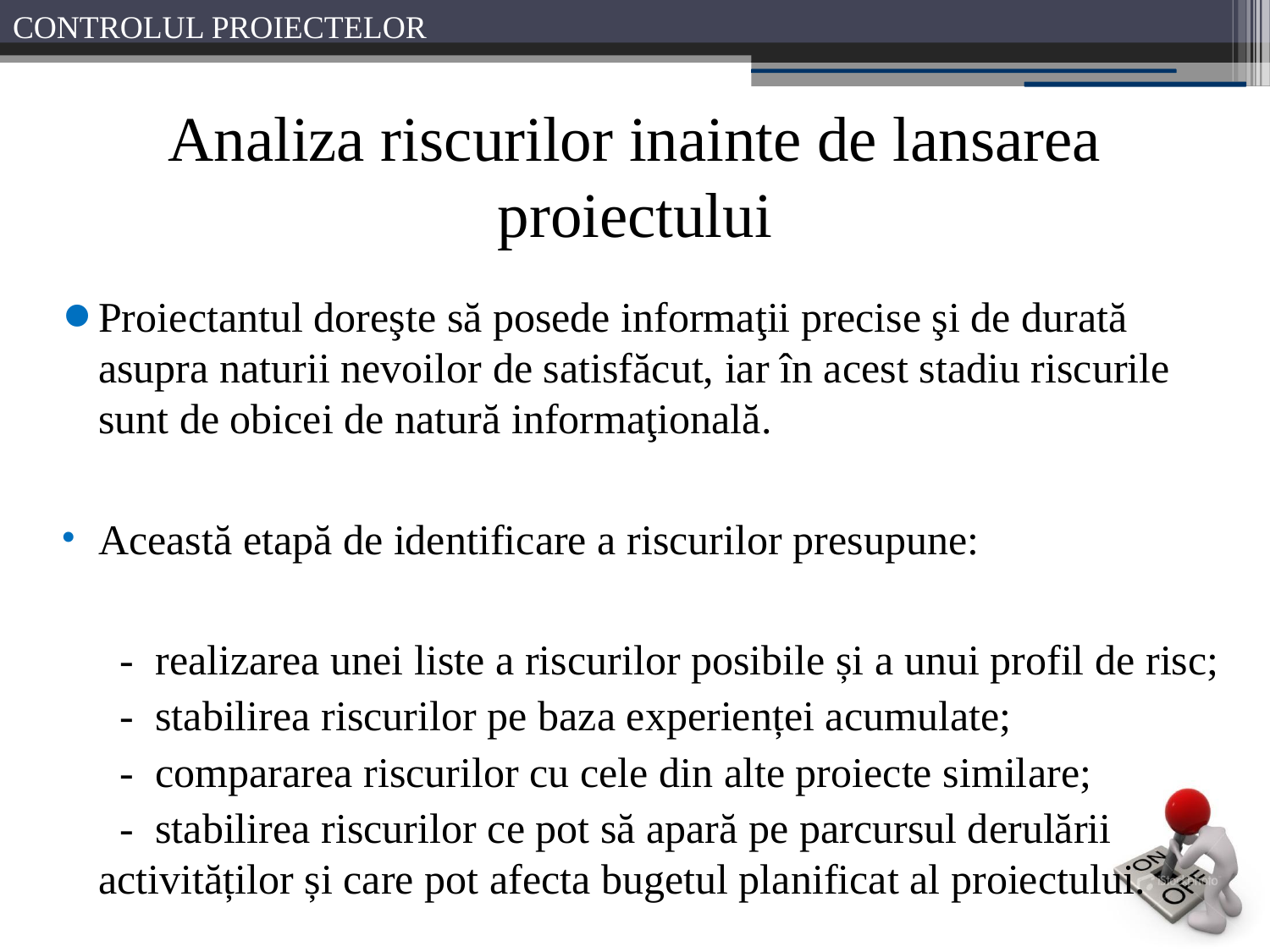

# Analiza riscurilor inainte de lansarea proiectului

Proiectantul doreşte să posede informaţii precise şi de durată asupra naturii nevoilor de satisfăcut, iar în acest stadiu riscurile sunt de obicei de natură informaţională.

Această etapă de identificare a riscurilor presupune:

-  realizarea unei liste a riscurilor posibile și a unui profil de risc;
-  stabilirea riscurilor pe baza experienței acumulate;
-  compararea riscurilor cu cele din alte proiecte similare;
-  stabilirea riscurilor ce pot să apară pe parcursul derulării activităților și care pot afecta bugetul planificat al proiectului.